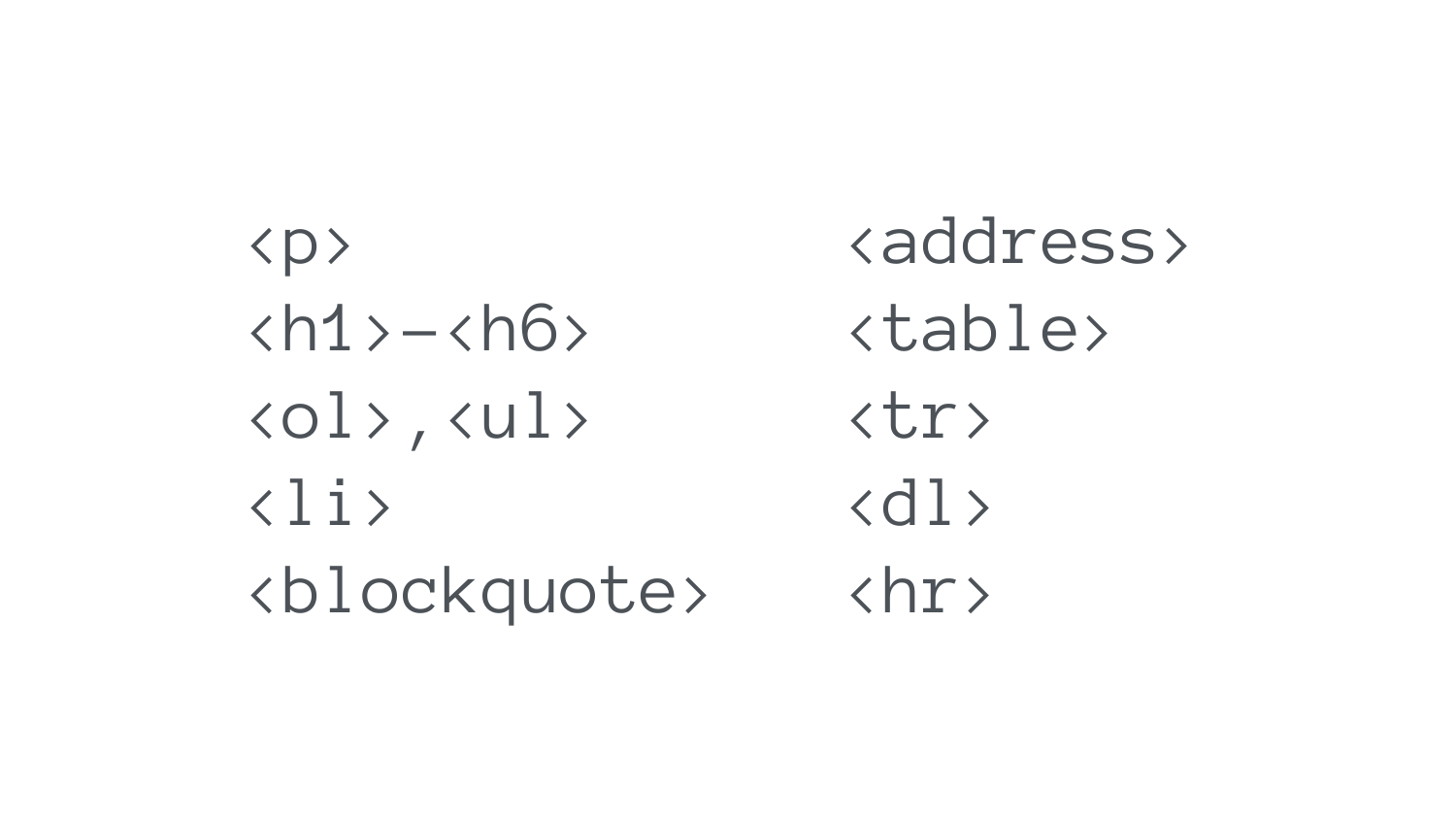

<p>
<h1>-<h6>
<ol>,<ul>
<li>
<blockquote>
<address>
<table>
<tr>
<dl>
<hr>